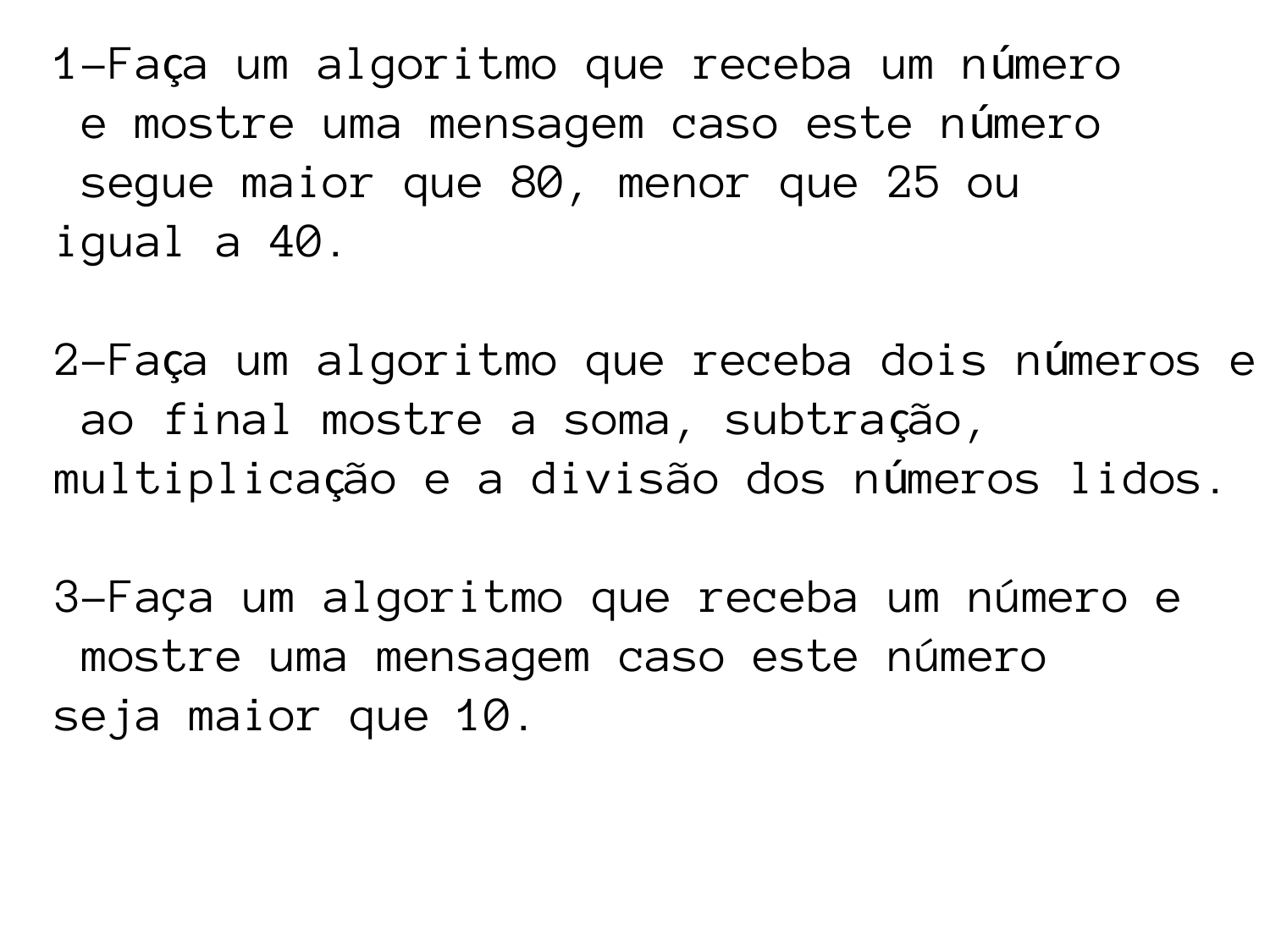

1-Faça um algoritmo que receba um número
 e mostre uma mensagem caso este número
 segue maior que 80, menor que 25 ou
igual a 40.

2-Faça um algoritmo que receba dois números e
 ao final mostre a soma, subtração,
multiplicação e a divisão dos números lidos.

3-Faça um algoritmo que receba um número e
 mostre uma mensagem caso este número
seja maior que 10.